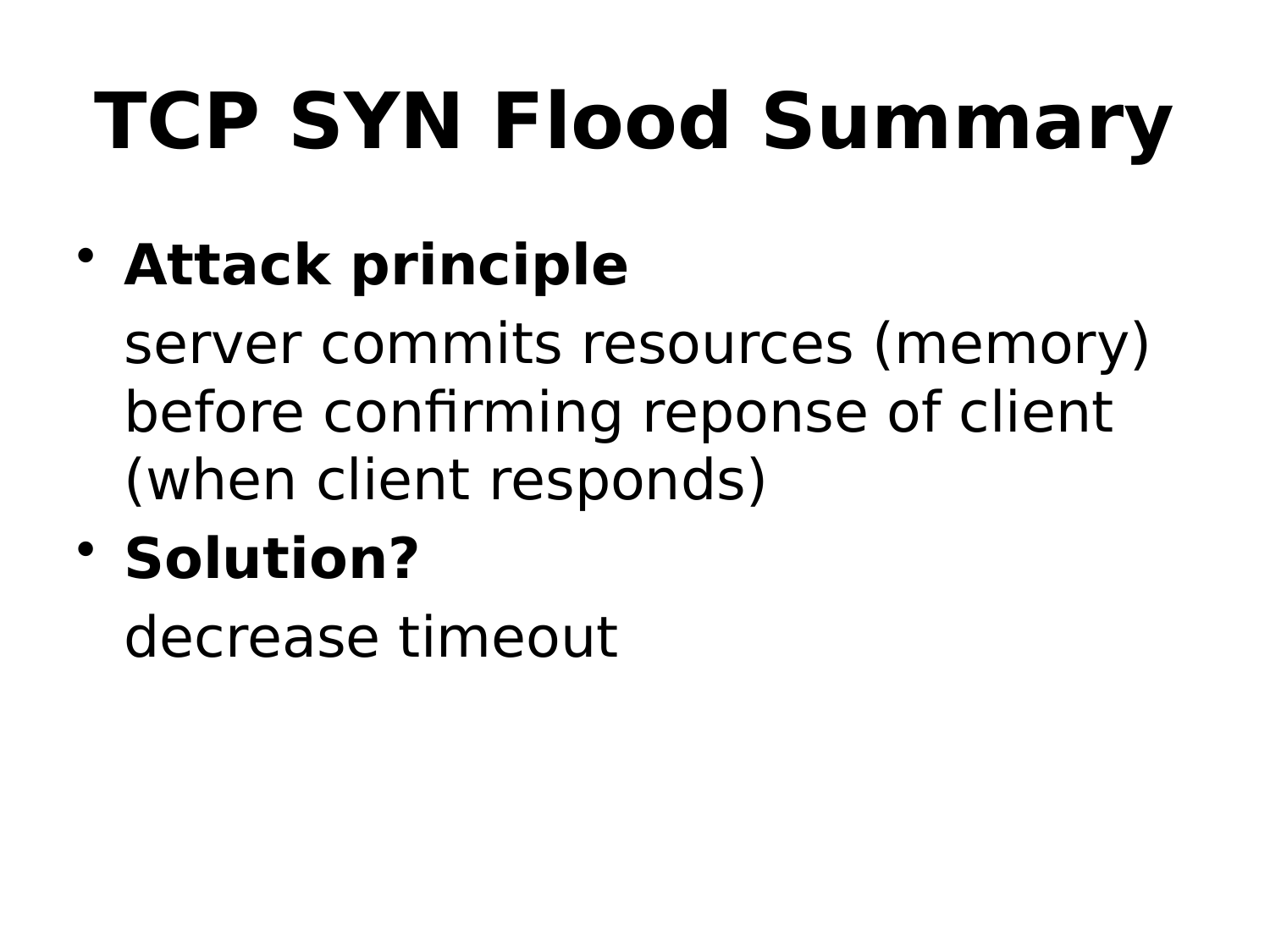

# TCP SYN Flood Summary
Attack principle
	server commits resources (memory) before confirming reponse of client (when client responds)
Solution?
	decrease timeout